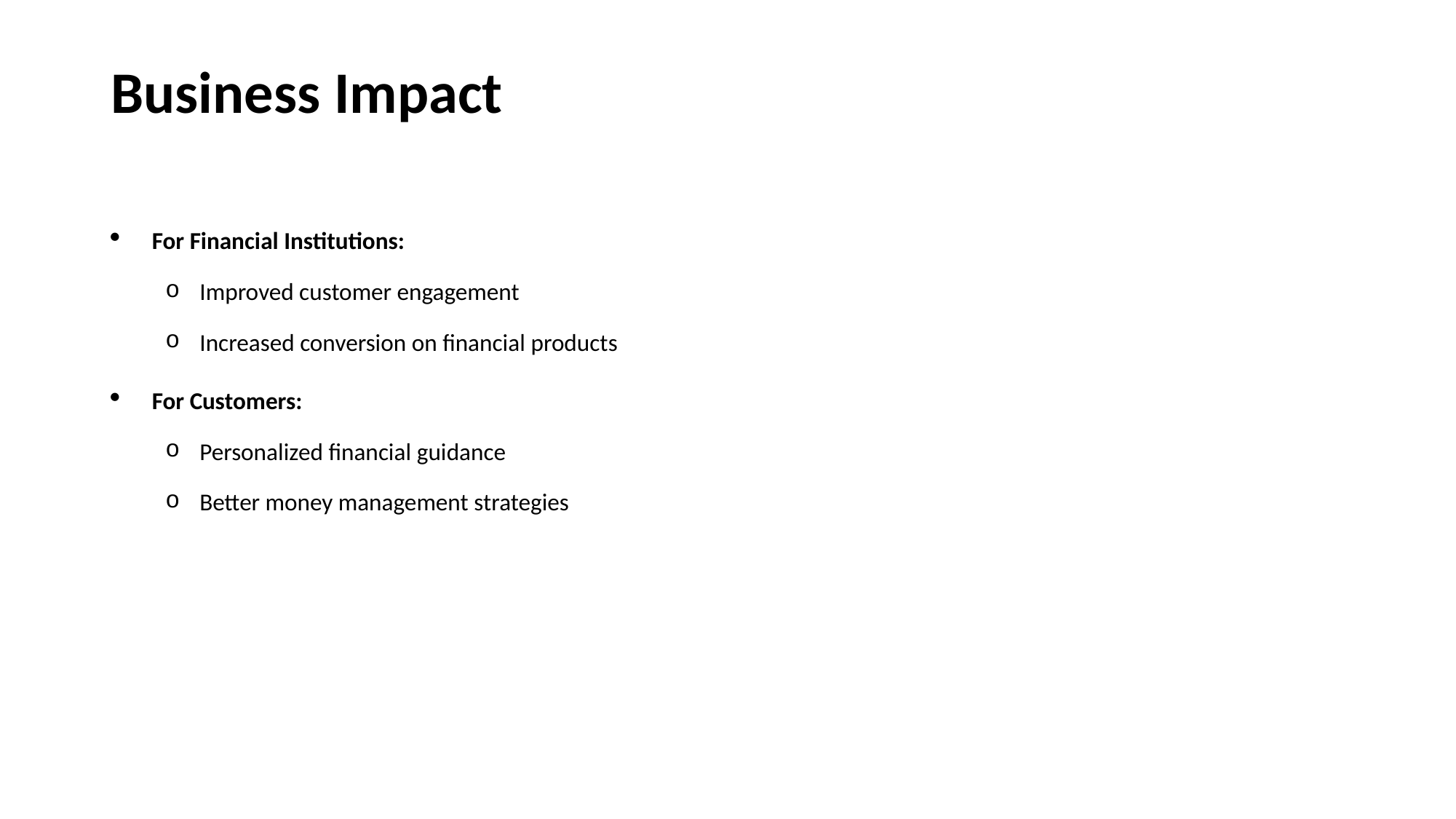

# Business Impact
For Financial Institutions:
Improved customer engagement
Increased conversion on financial products
For Customers:
Personalized financial guidance
Better money management strategies